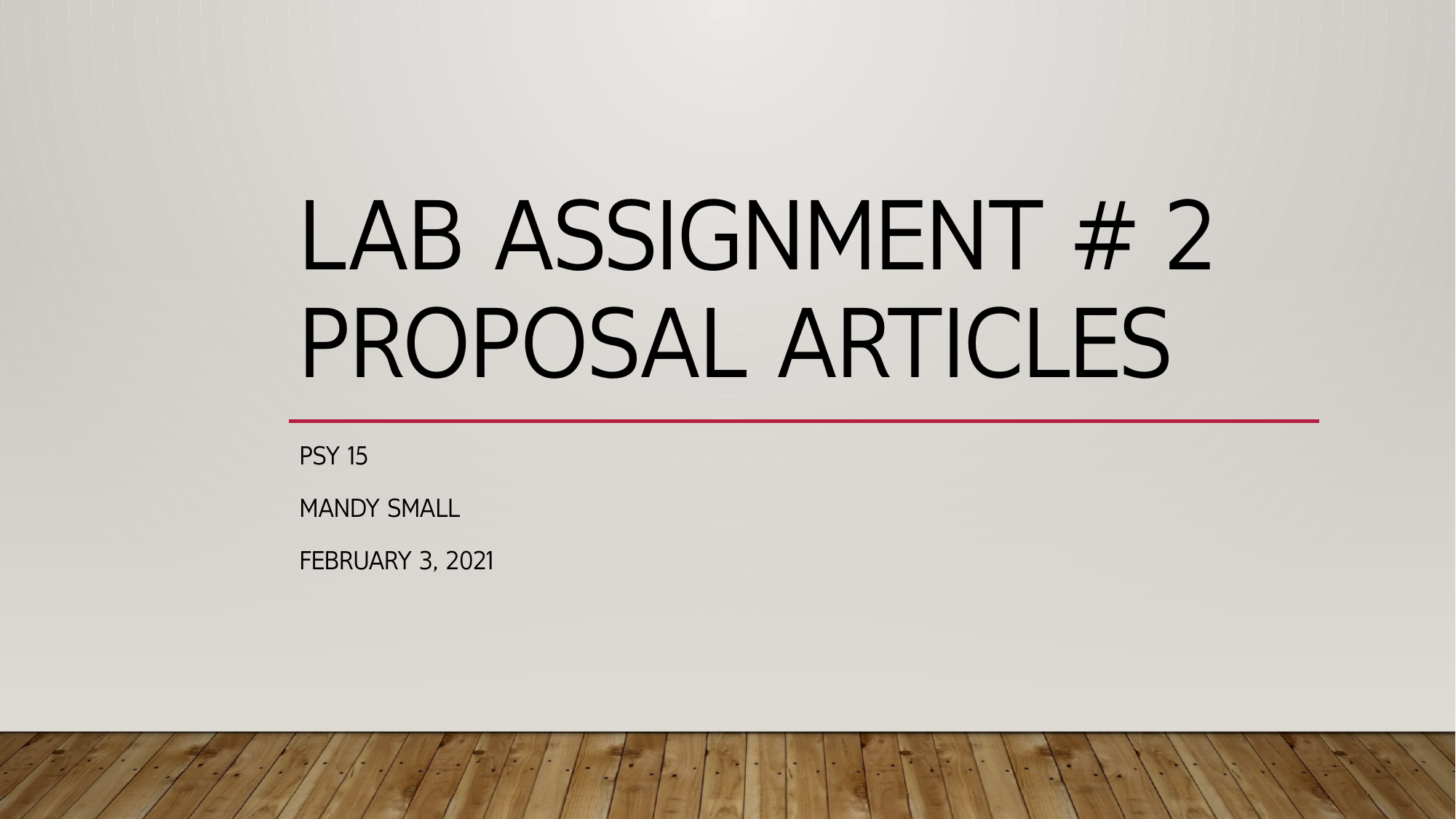

# Lab Assignment # 2 Proposal Articles
PSY 15
Mandy Small
February 3, 2021